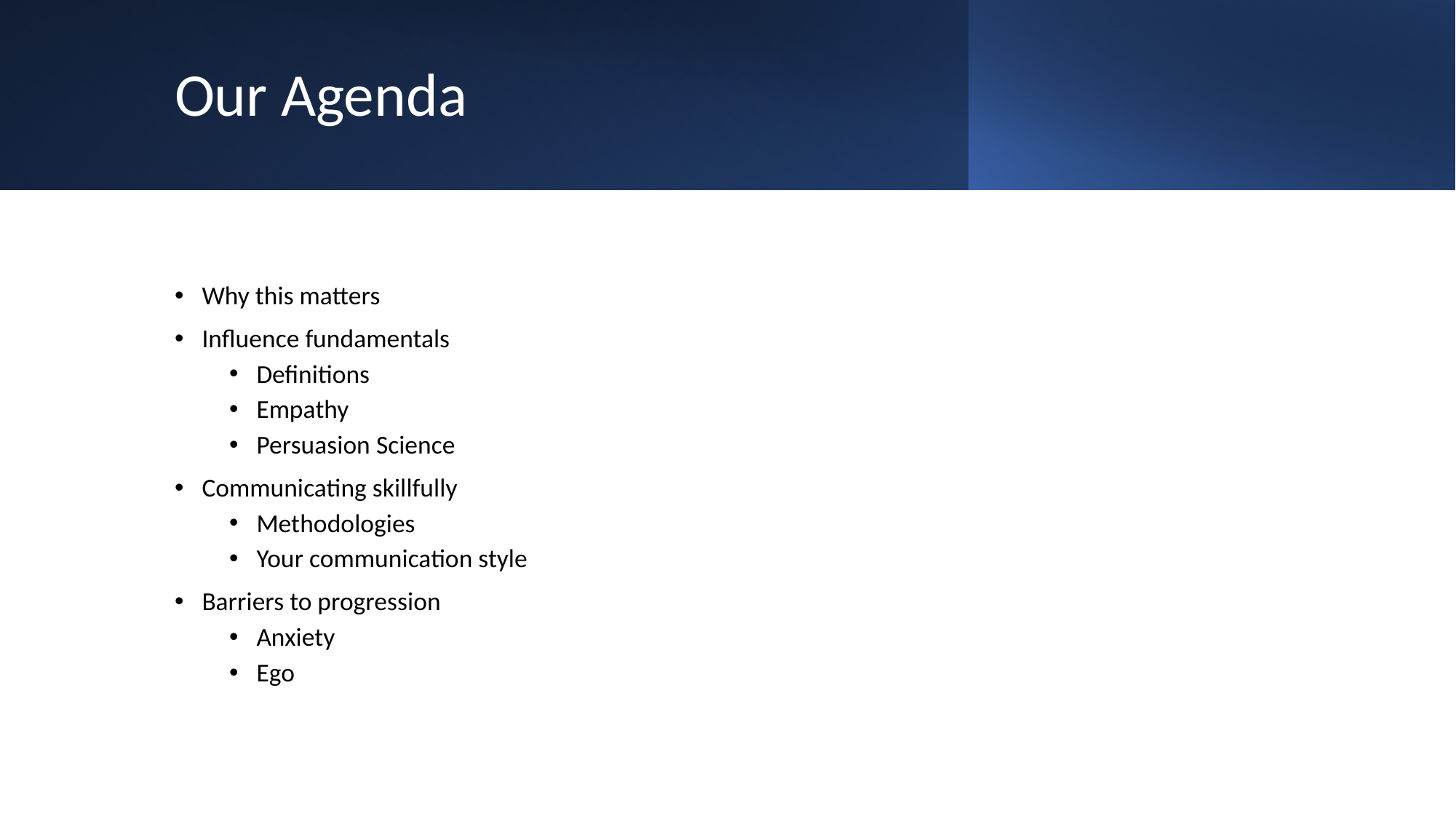

# Our Agenda
Why this matters
Influence fundamentals
Definitions
Empathy
Persuasion Science
Communicating skillfully
Methodologies
Your communication style
Barriers to progression
Anxiety
Ego